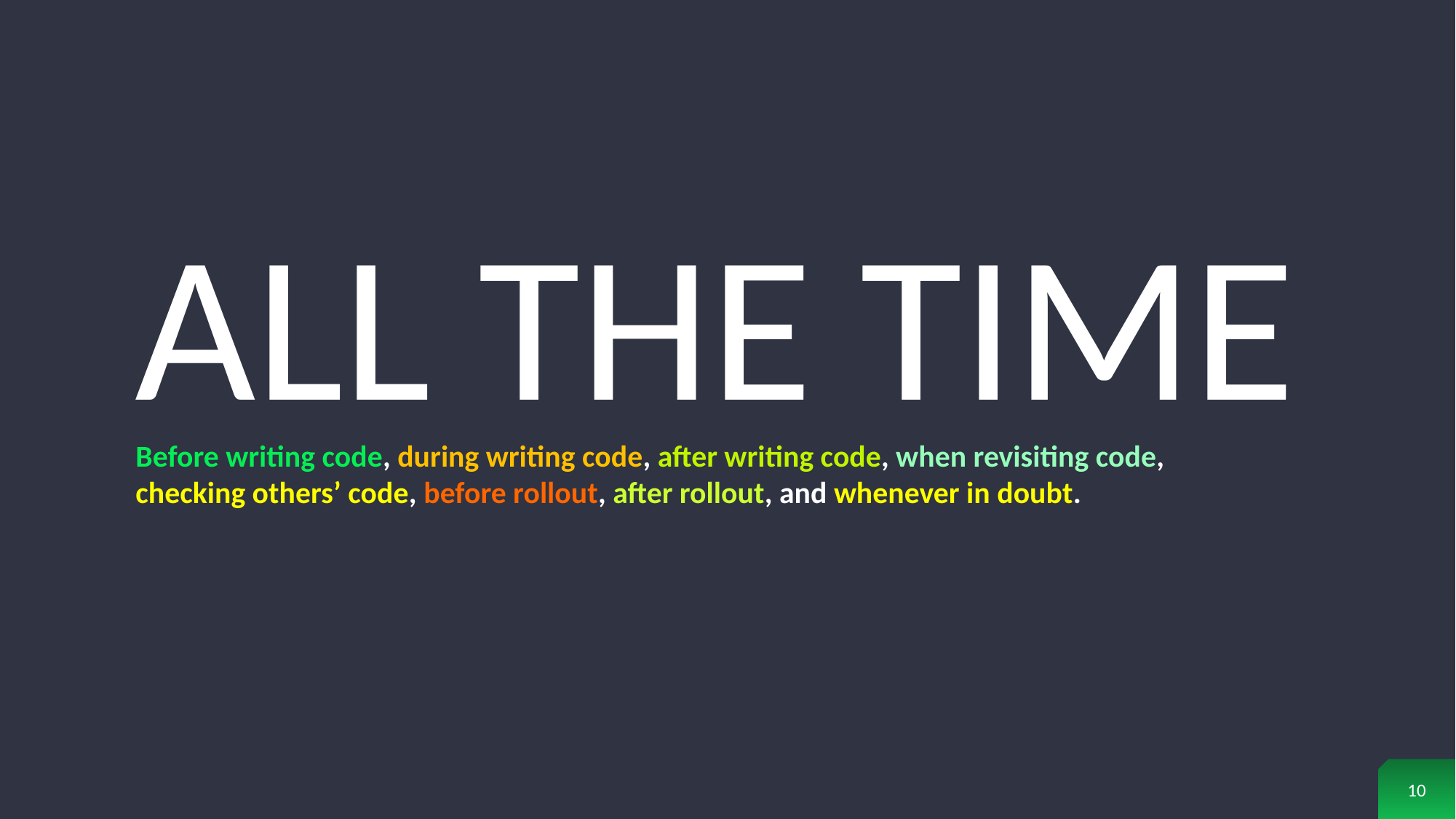

ALL THE TIME
Before writing code, during writing code, after writing code, when revisiting code, checking others’ code, before rollout, after rollout, and whenever in doubt.
10